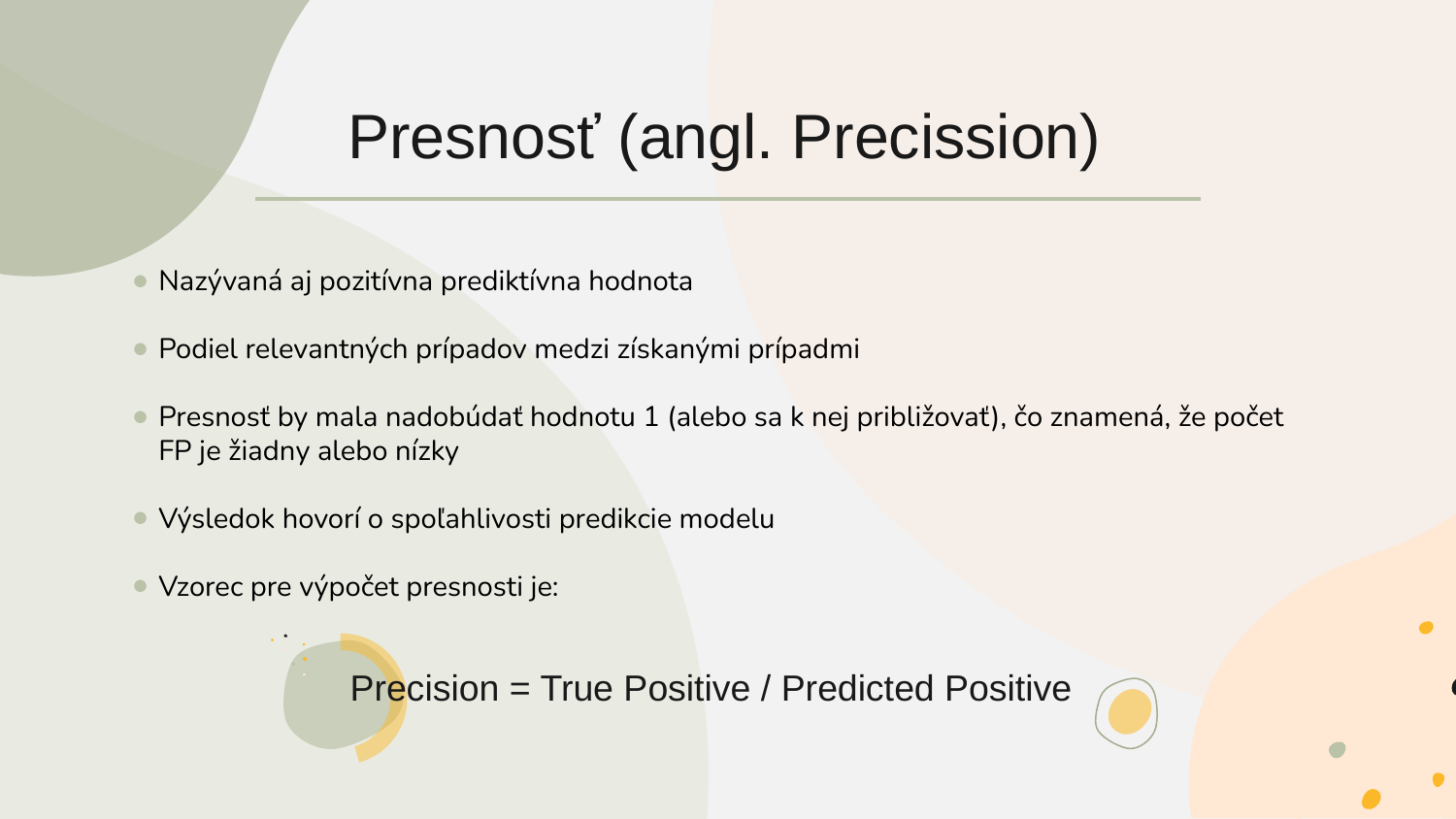

# Presnosť (angl. Precission)
Nazývaná aj pozitívna prediktívna hodnota

Podiel relevantných prípadov medzi získanými prípadmi

Presnosť by mala nadobúdať hodnotu 1 (alebo sa k nej približovať), čo znamená, že počet FP je žiadny alebo nízky

Výsledok hovorí o spoľahlivosti predikcie modelu

Vzorec pre výpočet presnosti je:

Precision = True Positive / Predicted Positive